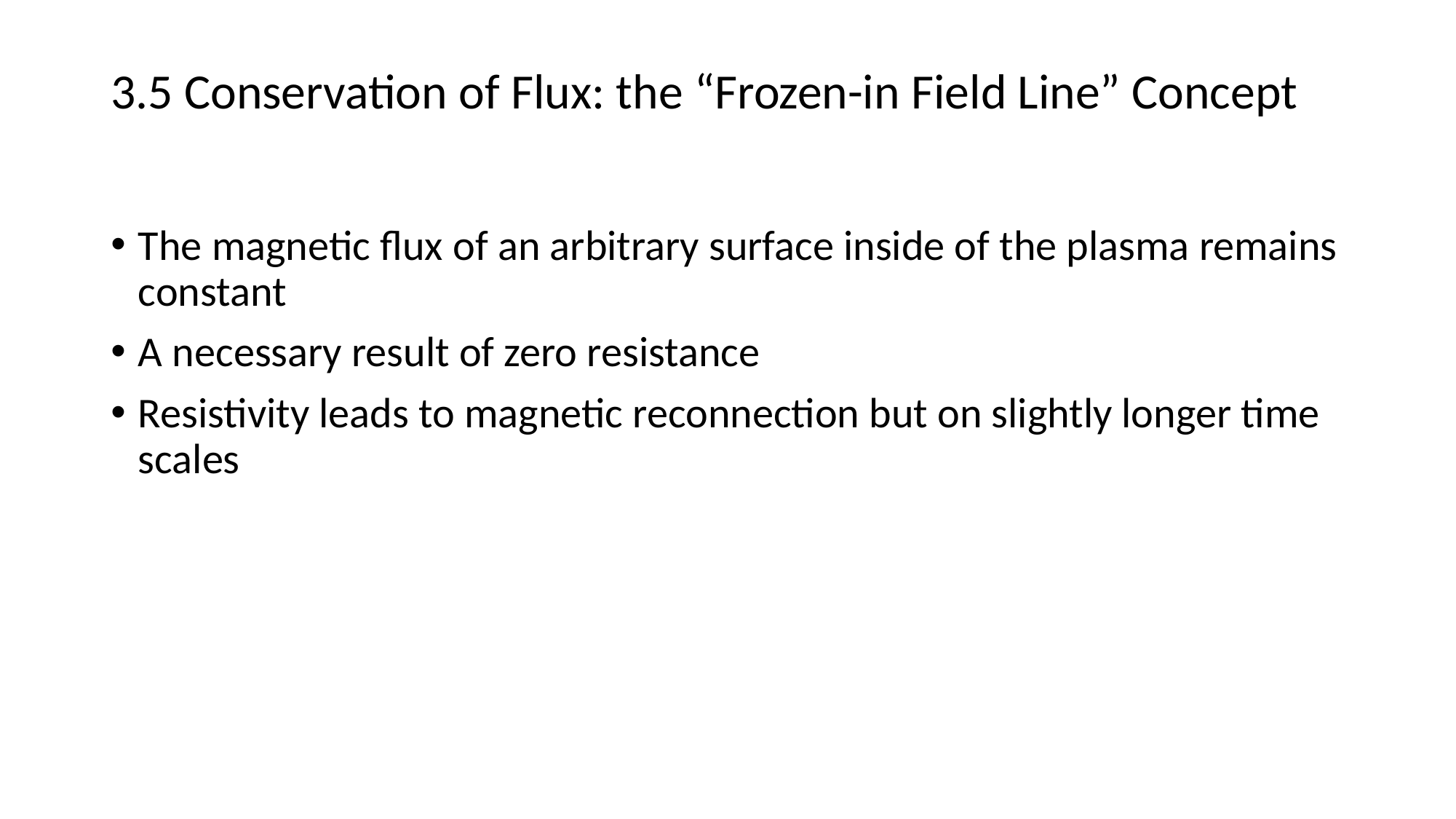

# 3.5 Conservation of Flux: the “Frozen-in Field Line” Concept
The magnetic flux of an arbitrary surface inside of the plasma remains constant
A necessary result of zero resistance
Resistivity leads to magnetic reconnection but on slightly longer time scales